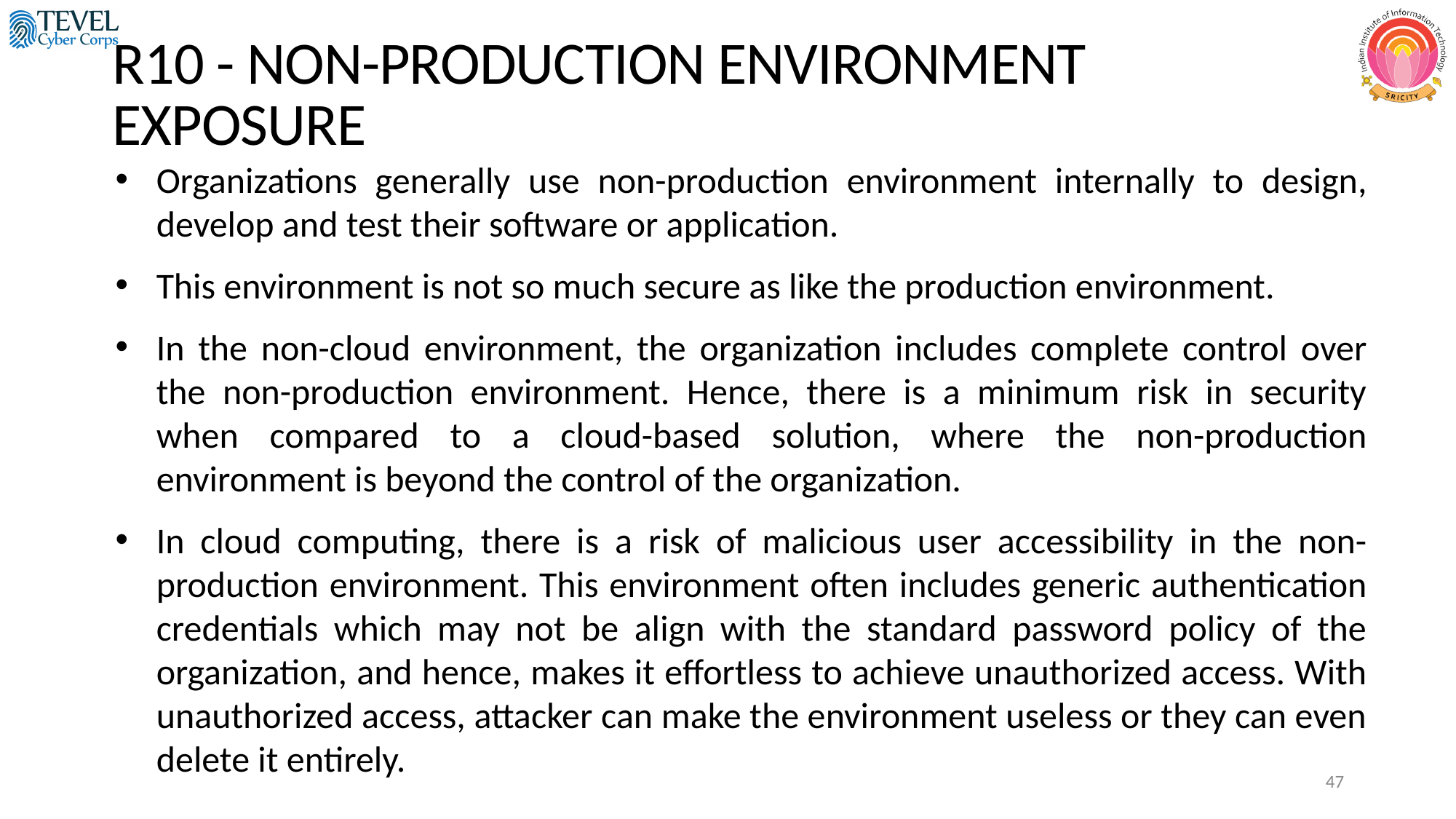

R10 - NON-PRODUCTION ENVIRONMENT
EXPOSURE
Organizations generally use non-production environment internally to design, develop and test their software or application.
This environment is not so much secure as like the production environment.
In the non-cloud environment, the organization includes complete control over the non-production environment. Hence, there is a minimum risk in security when compared to a cloud-based solution, where the non-production environment is beyond the control of the organization.
In cloud computing, there is a risk of malicious user accessibility in the non-production environment. This environment often includes generic authentication credentials which may not be align with the standard password policy of the organization, and hence, makes it effortless to achieve unauthorized access. With unauthorized access, attacker can make the environment useless or they can even delete it entirely.

47